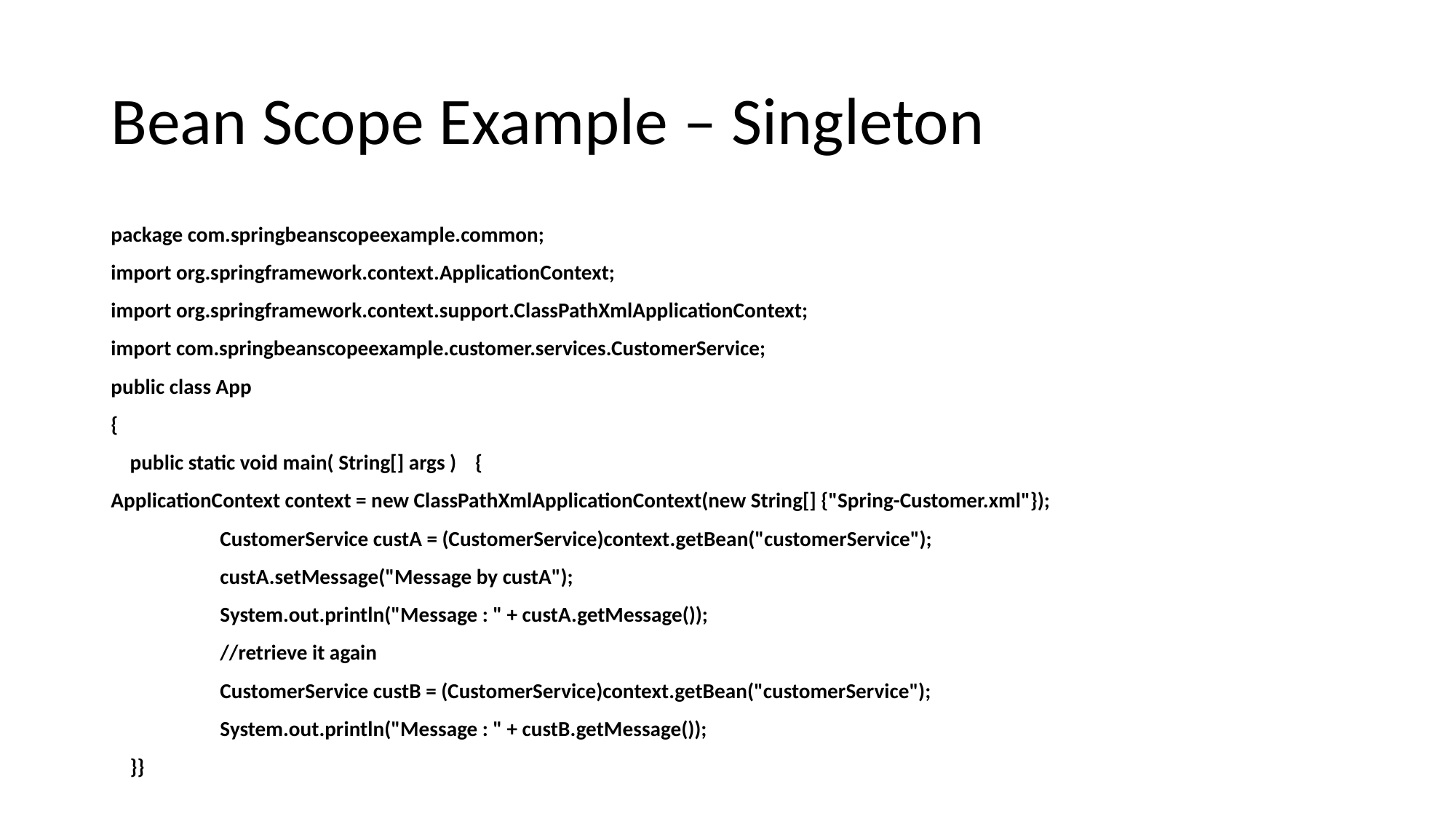

# Bean Scope Example – Singleton
package com.springbeanscopeexample.common;
import org.springframework.context.ApplicationContext;
import org.springframework.context.support.ClassPathXmlApplicationContext;
import com.springbeanscopeexample.customer.services.CustomerService;
public class App
{
    public static void main( String[] args )    {
ApplicationContext context = new ClassPathXmlApplicationContext(new String[] {"Spring-Customer.xml"});
    	CustomerService custA = (CustomerService)context.getBean("customerService");
    	custA.setMessage("Message by custA");
    	System.out.println("Message : " + custA.getMessage());
    	//retrieve it again
    	CustomerService custB = (CustomerService)context.getBean("customerService");
    	System.out.println("Message : " + custB.getMessage());
    }}